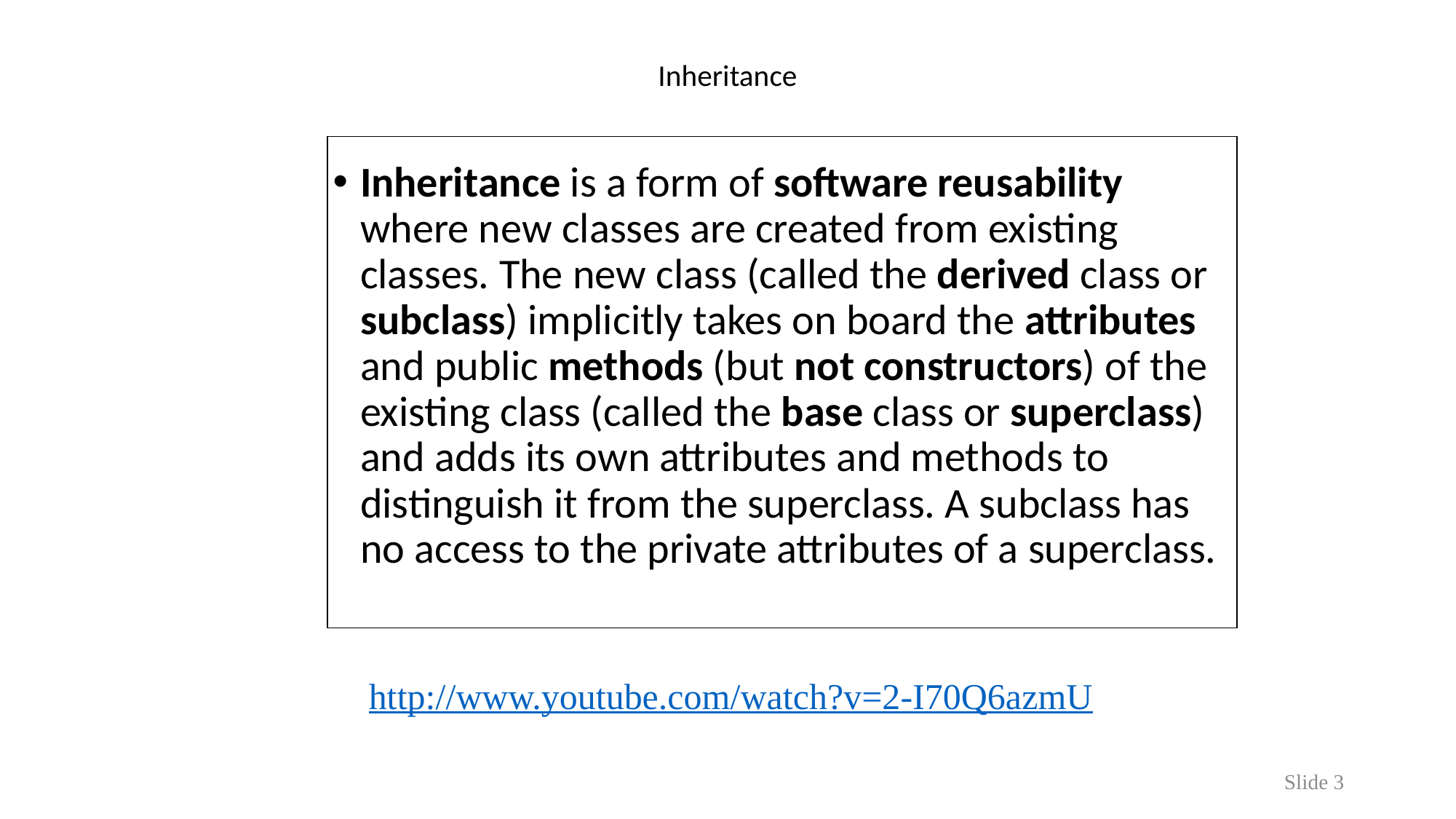

# Inheritance

Inheritance is a form of software reusability where new classes are created from existing classes. The new class (called the derived class or subclass) implicitly takes on board the attributes and public methods (but not constructors) of the existing class (called the base class or superclass) and adds its own attributes and methods to distinguish it from the superclass. A subclass has no access to the private attributes of a superclass.

http://www.youtube.com/watch?v=2-I70Q6azmU
Slide 3